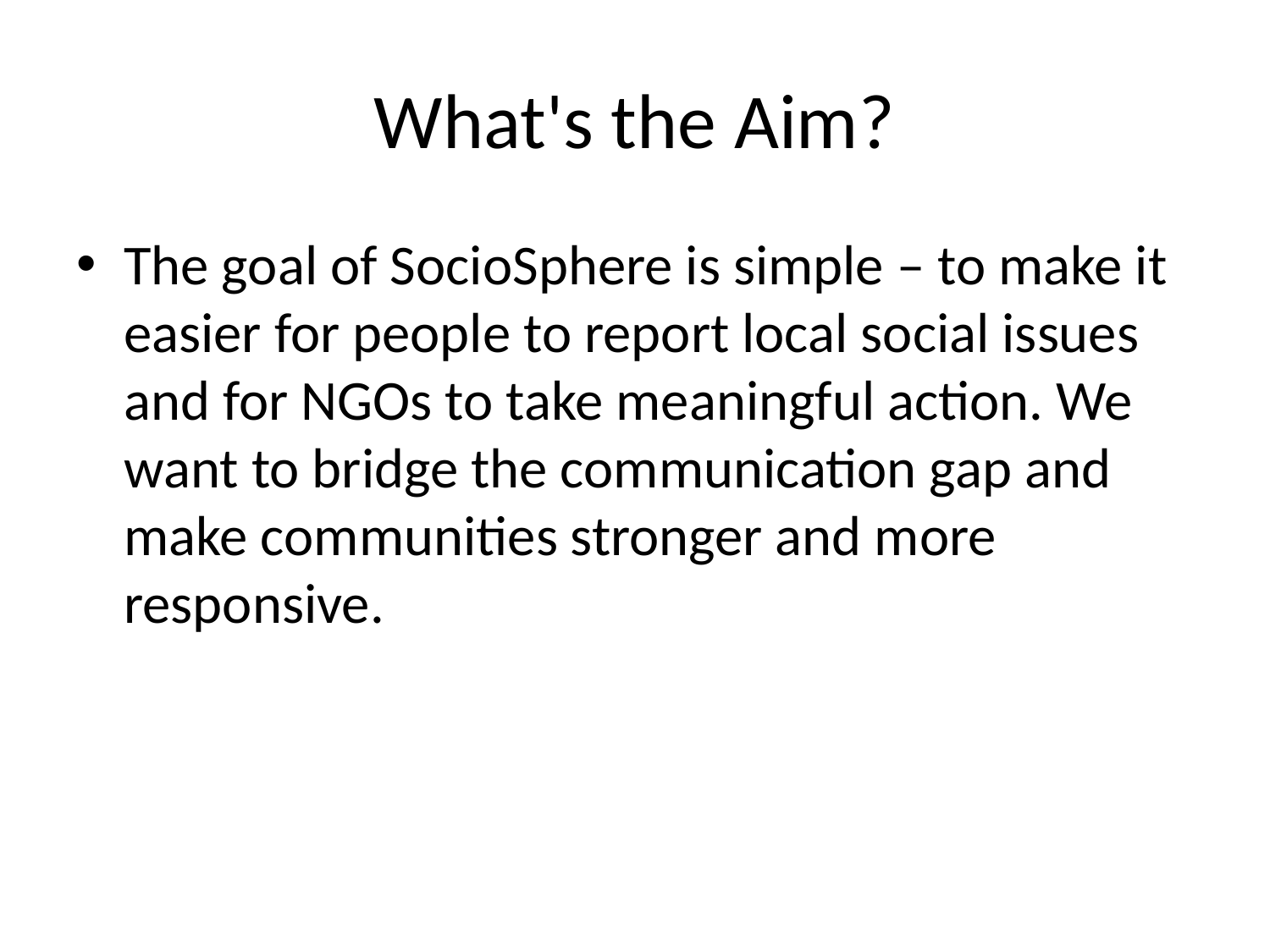

# What's the Aim?
The goal of SocioSphere is simple – to make it easier for people to report local social issues and for NGOs to take meaningful action. We want to bridge the communication gap and make communities stronger and more responsive.